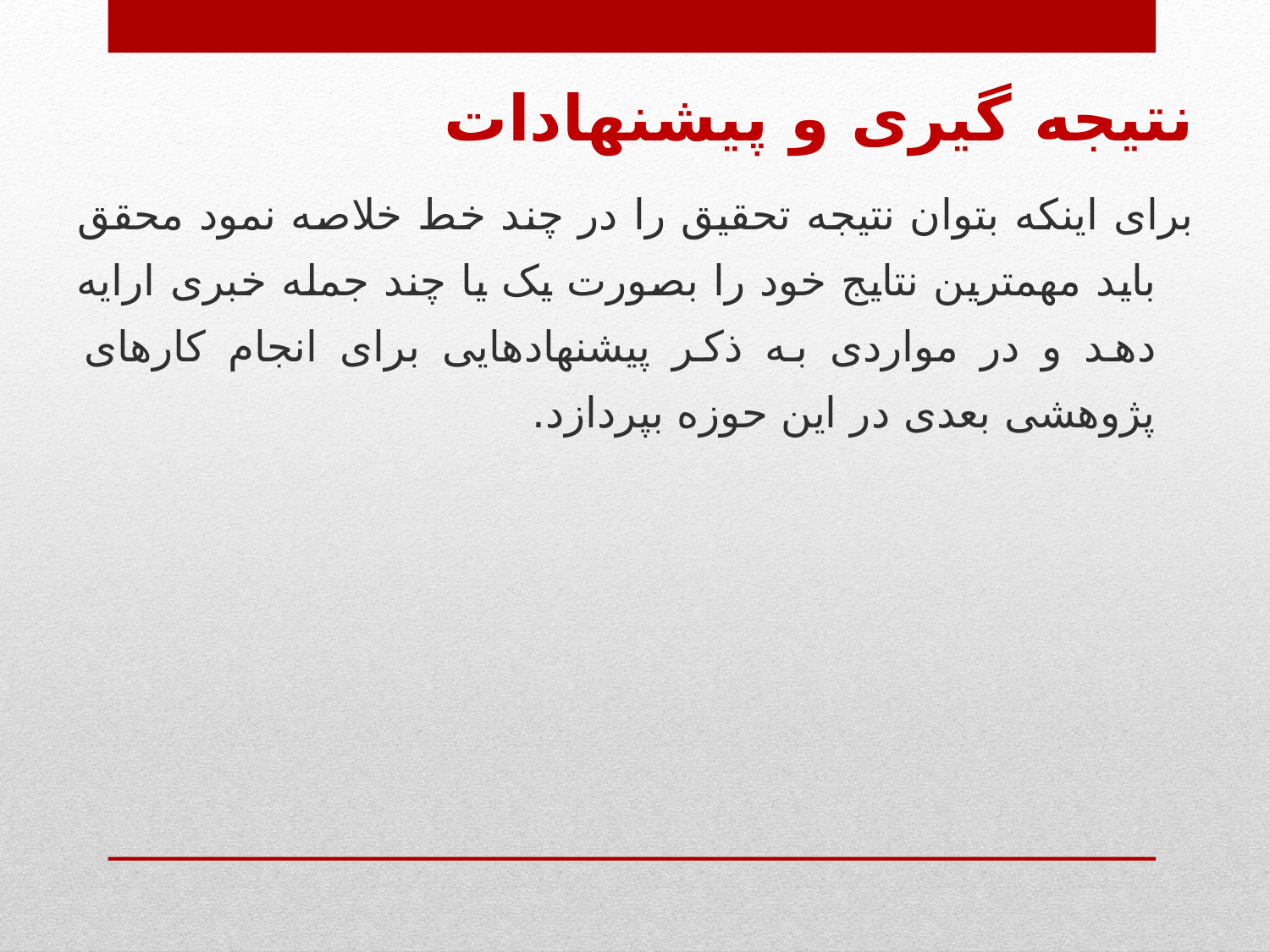

نتیجه گیری و پیشنهادات
برای اینکه بتوان نتیجه تحقیق را در چند خط خلاصه نمود محقق باید مهمترین نتایج خود را بصورت یک یا چند جمله خبری ارایه دهد و در مواردی به ذکر پیشنهادهایی برای انجام کارهای پژوهشی بعدی در این حوزه بپردازد.